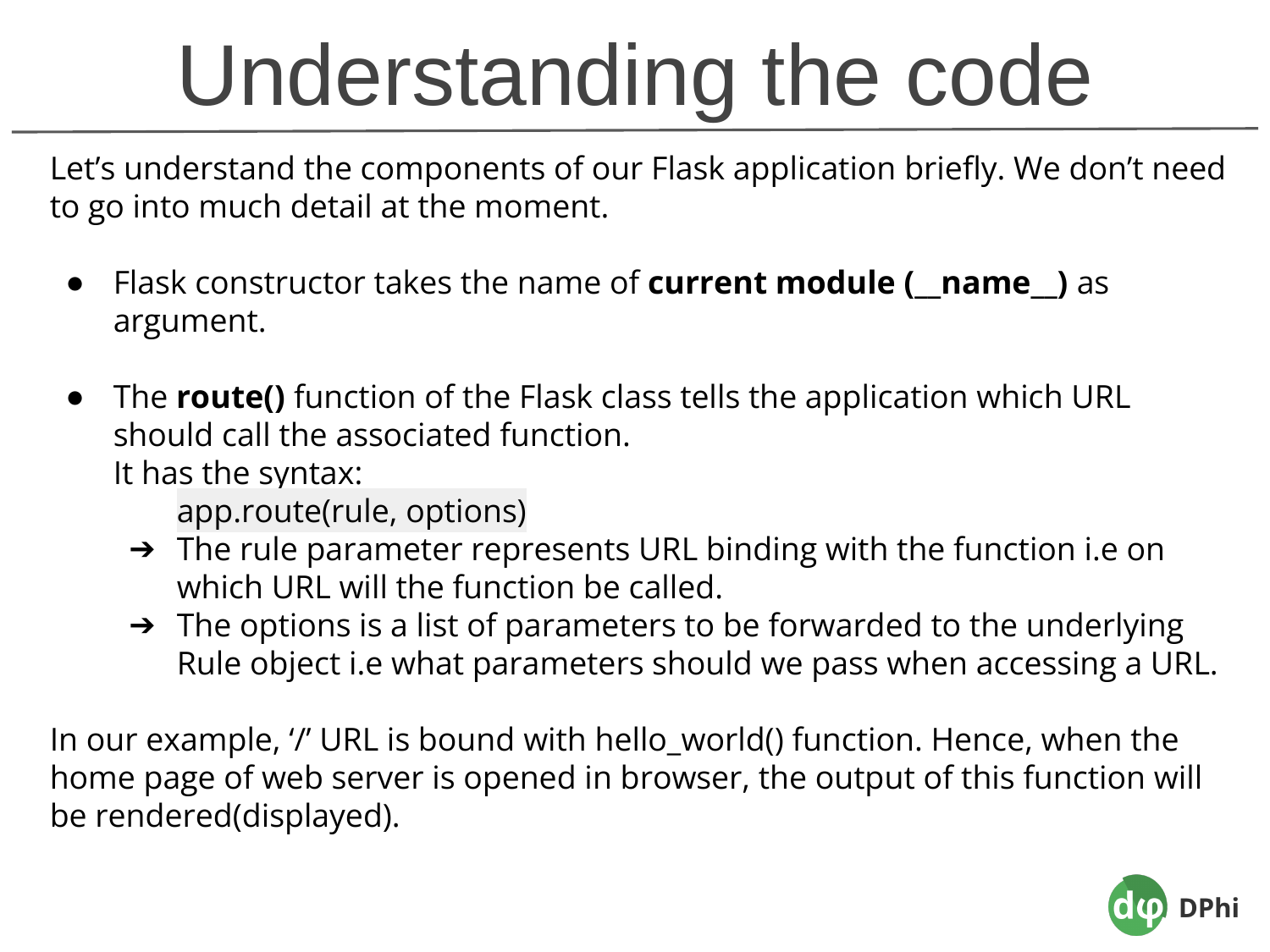

Understanding the code
Let’s understand the components of our Flask application briefly. We don’t need to go into much detail at the moment.

Flask constructor takes the name of current module (__name__) as argument.

The route() function of the Flask class tells the application which URL should call the associated function.
It has the syntax:
app.route(rule, options)
The rule parameter represents URL binding with the function i.e on which URL will the function be called.
The options is a list of parameters to be forwarded to the underlying Rule object i.e what parameters should we pass when accessing a URL.

In our example, ‘/’ URL is bound with hello_world() function. Hence, when the home page of web server is opened in browser, the output of this function will be rendered(displayed).